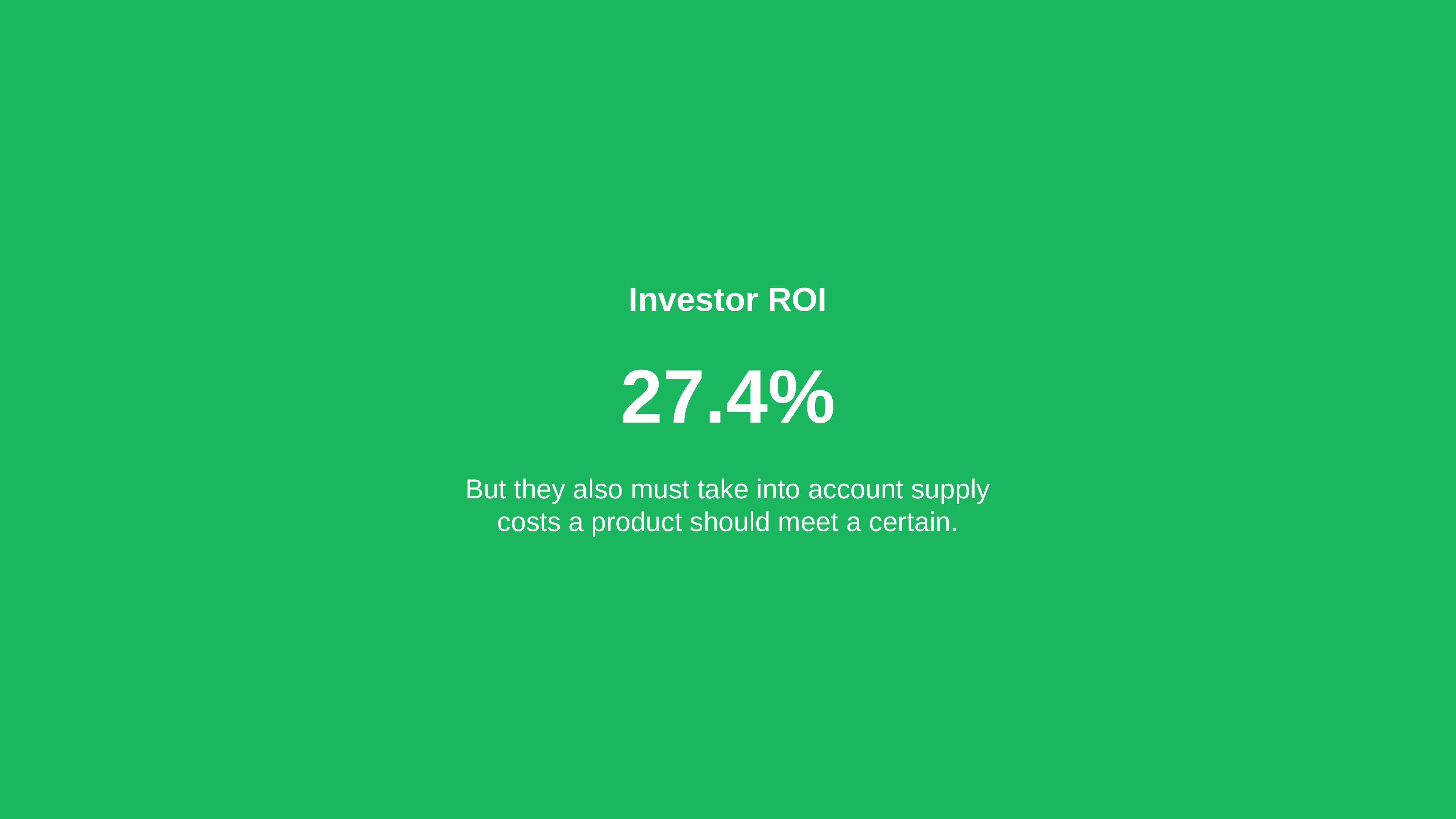

Investor ROI
27.4%
But they also must take into account supply costs a product should meet a certain.